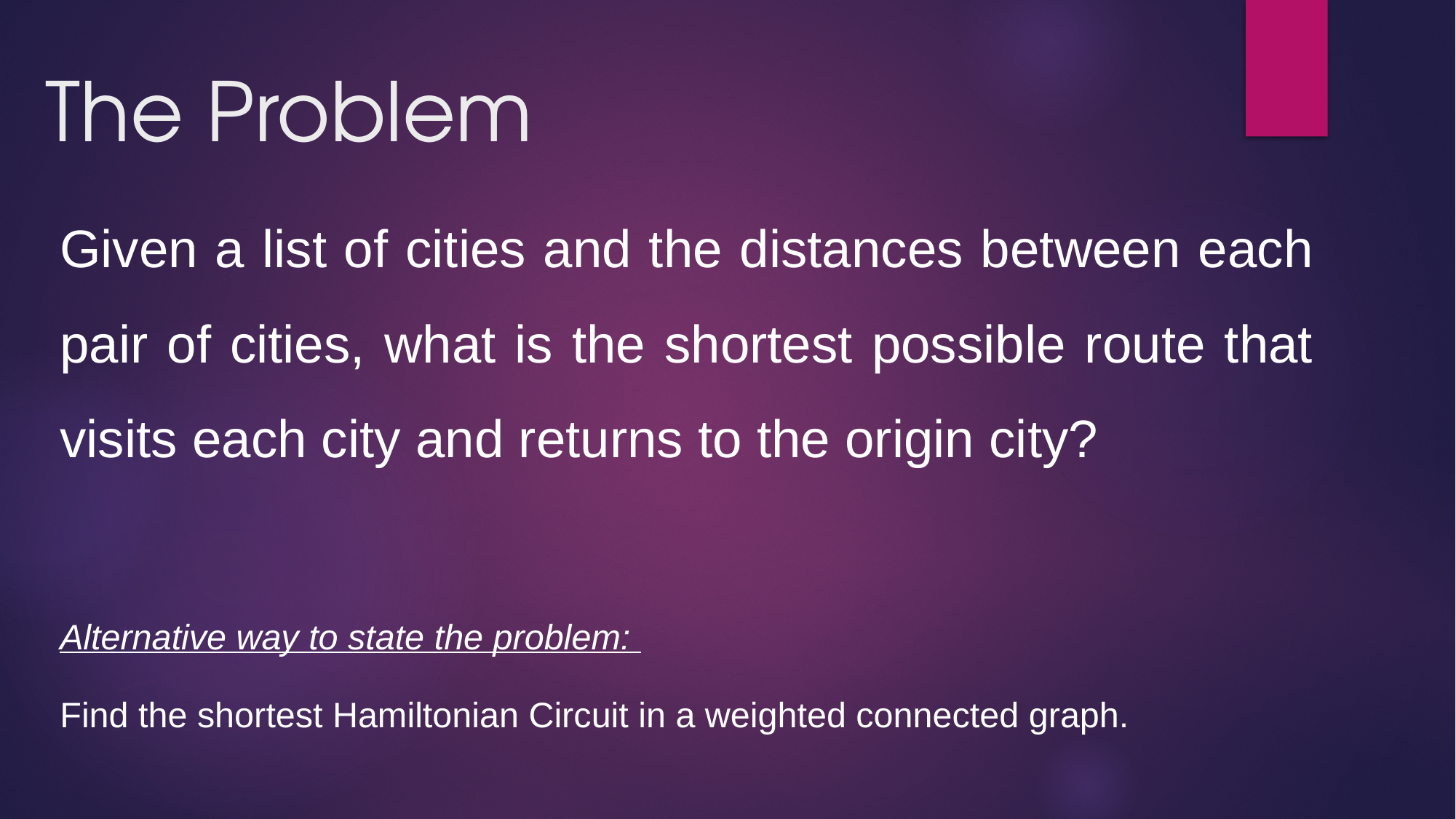

# The Problem
Given a list of cities and the distances between each pair of cities, what is the shortest possible route that visits each city and returns to the origin city?

Alternative way to state the problem:
Find the shortest Hamiltonian Circuit in a weighted connected graph.